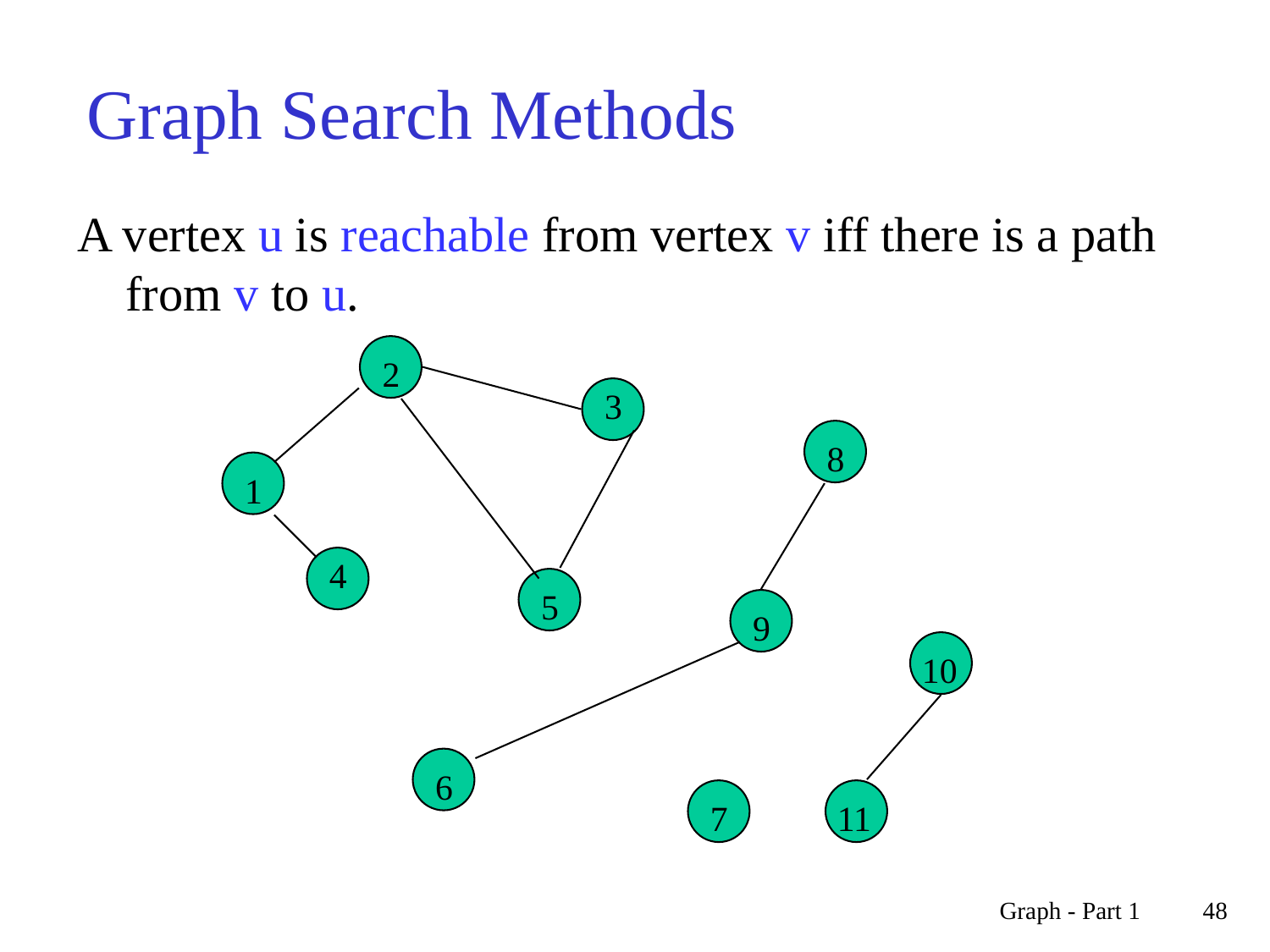

# Graph Search Methods
A vertex u is reachable from vertex v iff there is a path from v to u.

2

3

8

1

4

5

9

10

6

7
11
Graph - Part 1
48